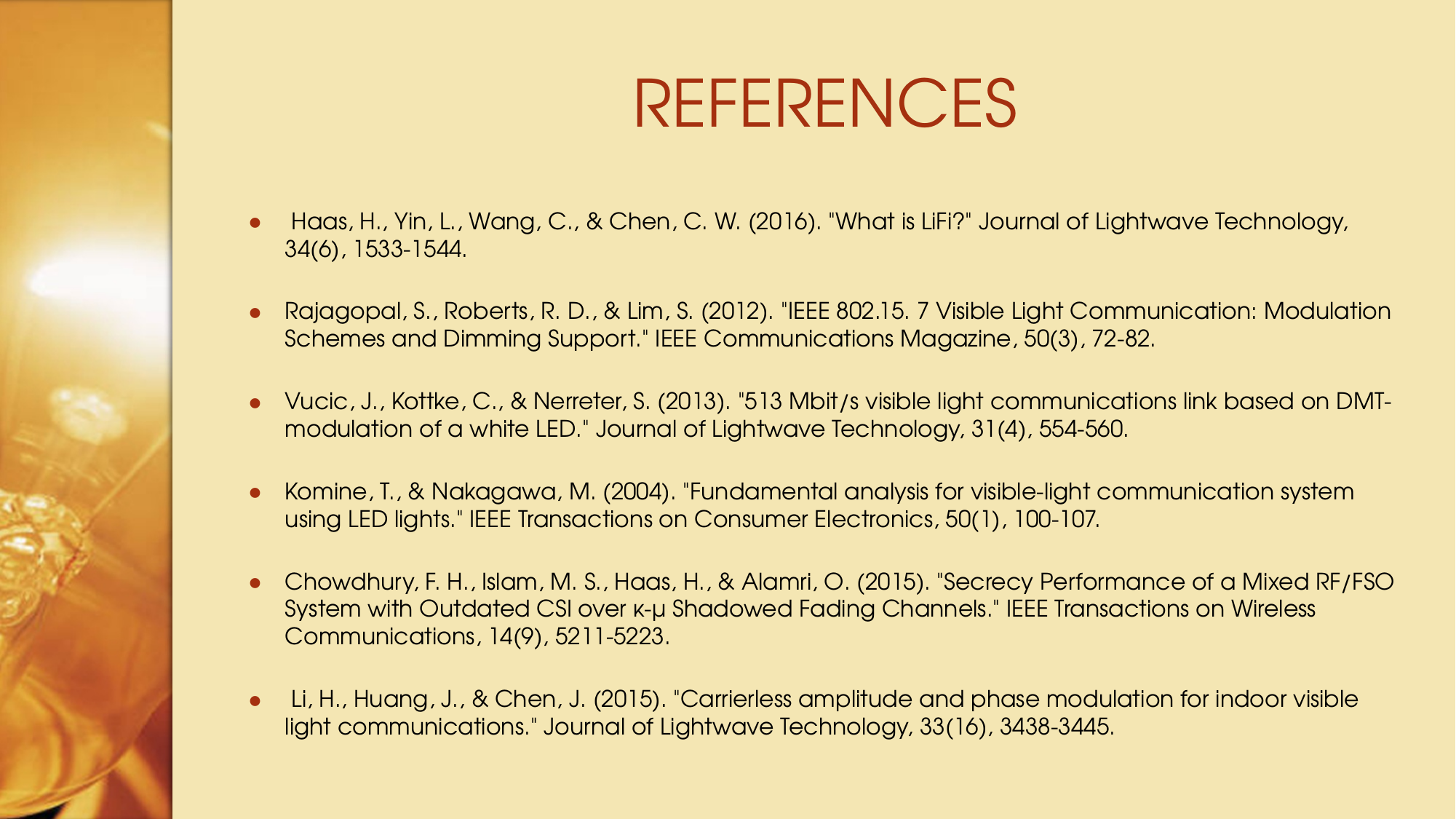

# REFERENCES

 Haas, H., Yin, L., Wang, C., & Chen, C. W. (2016). "What is LiFi?" Journal of Lightwave Technology, 34(6), 1533-1544.

Rajagopal, S., Roberts, R. D., & Lim, S. (2012). "IEEE 802.15. 7 Visible Light Communication: Modulation Schemes and Dimming Support." IEEE Communications Magazine, 50(3), 72-82.

Vucic, J., Kottke, C., & Nerreter, S. (2013). "513 Mbit/s visible light communications link based on DMT-modulation of a white LED." Journal of Lightwave Technology, 31(4), 554-560.

Komine, T., & Nakagawa, M. (2004). "Fundamental analysis for visible-light communication system using LED lights." IEEE Transactions on Consumer Electronics, 50(1), 100-107.

Chowdhury, F. H., Islam, M. S., Haas, H., & Alamri, O. (2015). "Secrecy Performance of a Mixed RF/FSO System with Outdated CSI over κ-μ Shadowed Fading Channels." IEEE Transactions on Wireless Communications, 14(9), 5211-5223.

 Li, H., Huang, J., & Chen, J. (2015). "Carrierless amplitude and phase modulation for indoor visible light communications." Journal of Lightwave Technology, 33(16), 3438-3445.